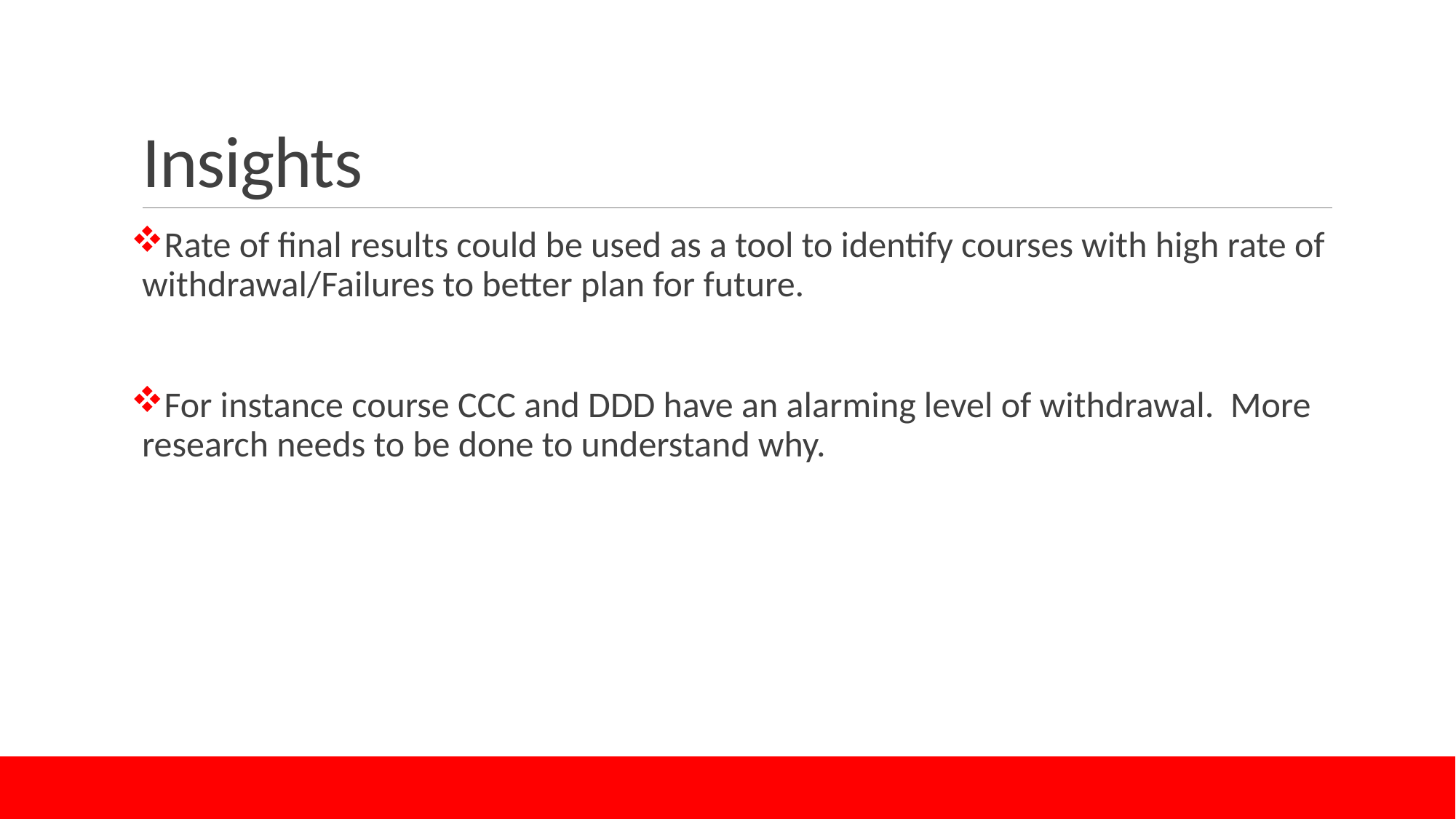

# Insights
Rate of final results could be used as a tool to identify courses with high rate of withdrawal/Failures to better plan for future.

For instance course CCC and DDD have an alarming level of withdrawal.  More research needs to be done to understand why.